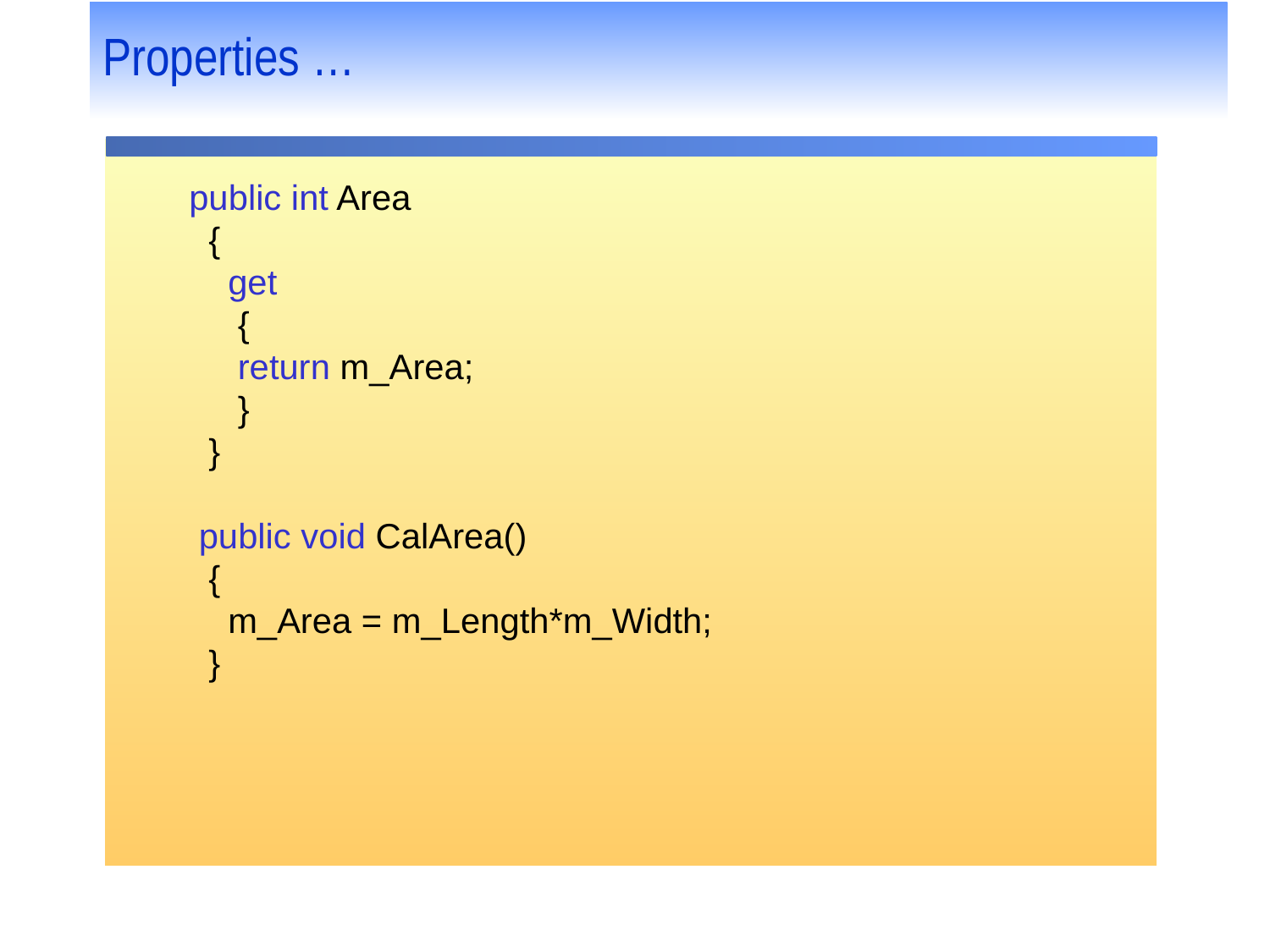

# Properties …

public int Area
  {
    get
     {
     return m_Area;
     }
  }

 public void CalArea()
  {
    m_Area = m_Length*m_Width;
  }